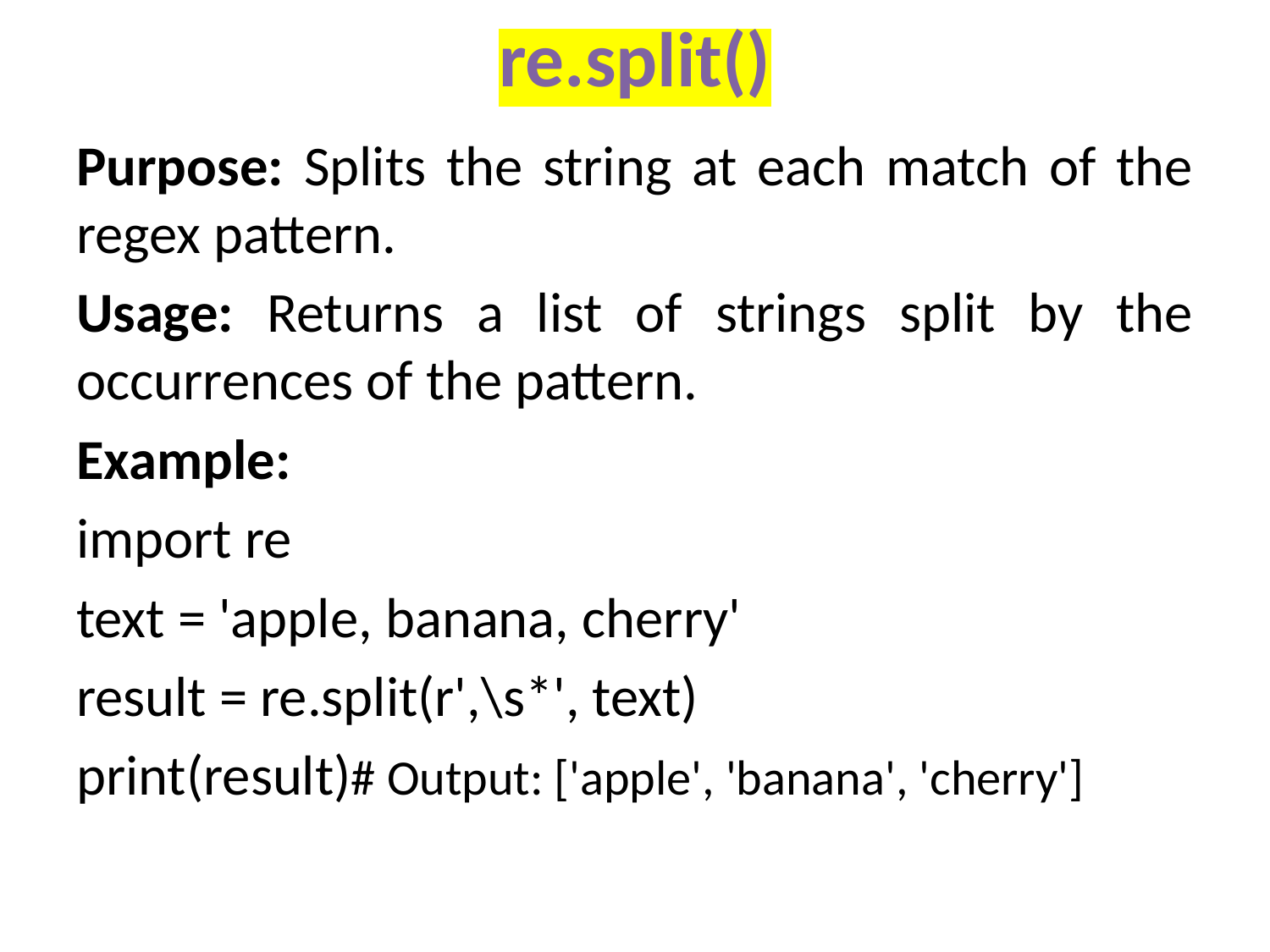

# re.split()
Purpose: Splits the string at each match of the regex pattern.
Usage: Returns a list of strings split by the occurrences of the pattern.
Example:
import re
text = 'apple, banana, cherry'
result = re.split(r',\s*', text)
print(result)# Output: ['apple', 'banana', 'cherry']